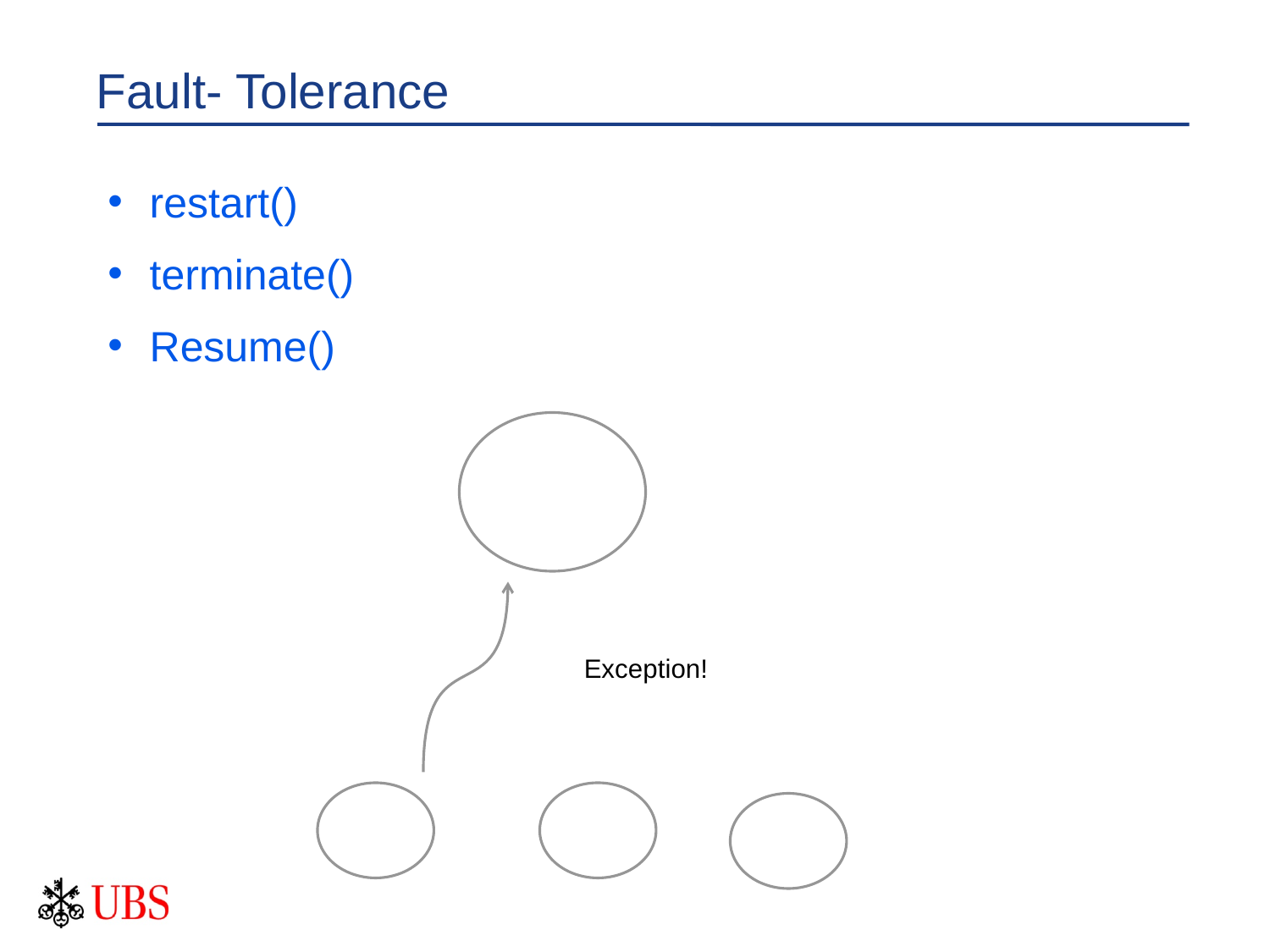

# Fault- Tolerance
 restart()
 terminate()
 Resume()

Exception!